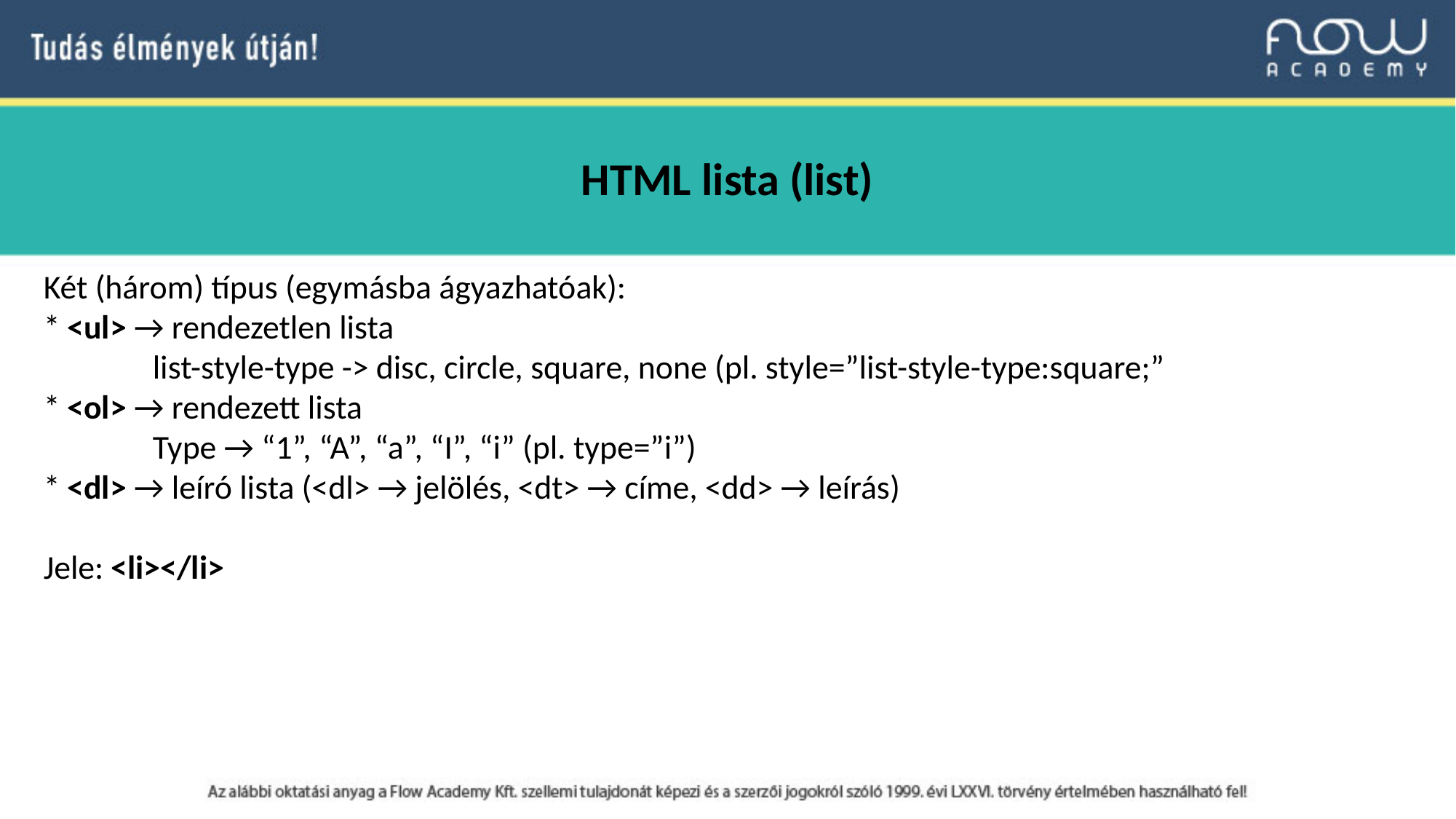

HTML lista (list)

Két (három) típus (egymásba ágyazhatóak):
* <ul> → rendezetlen lista
	list-style-type -> disc, circle, square, none (pl. style=”list-style-type:square;”
* <ol> → rendezett lista
	Type → “1”, “A”, “a”, “I”, “i” (pl. type=”i”)
* <dl> → leíró lista (<dl> → jelölés, <dt> → címe, <dd> → leírás)

Jele: <li></li>